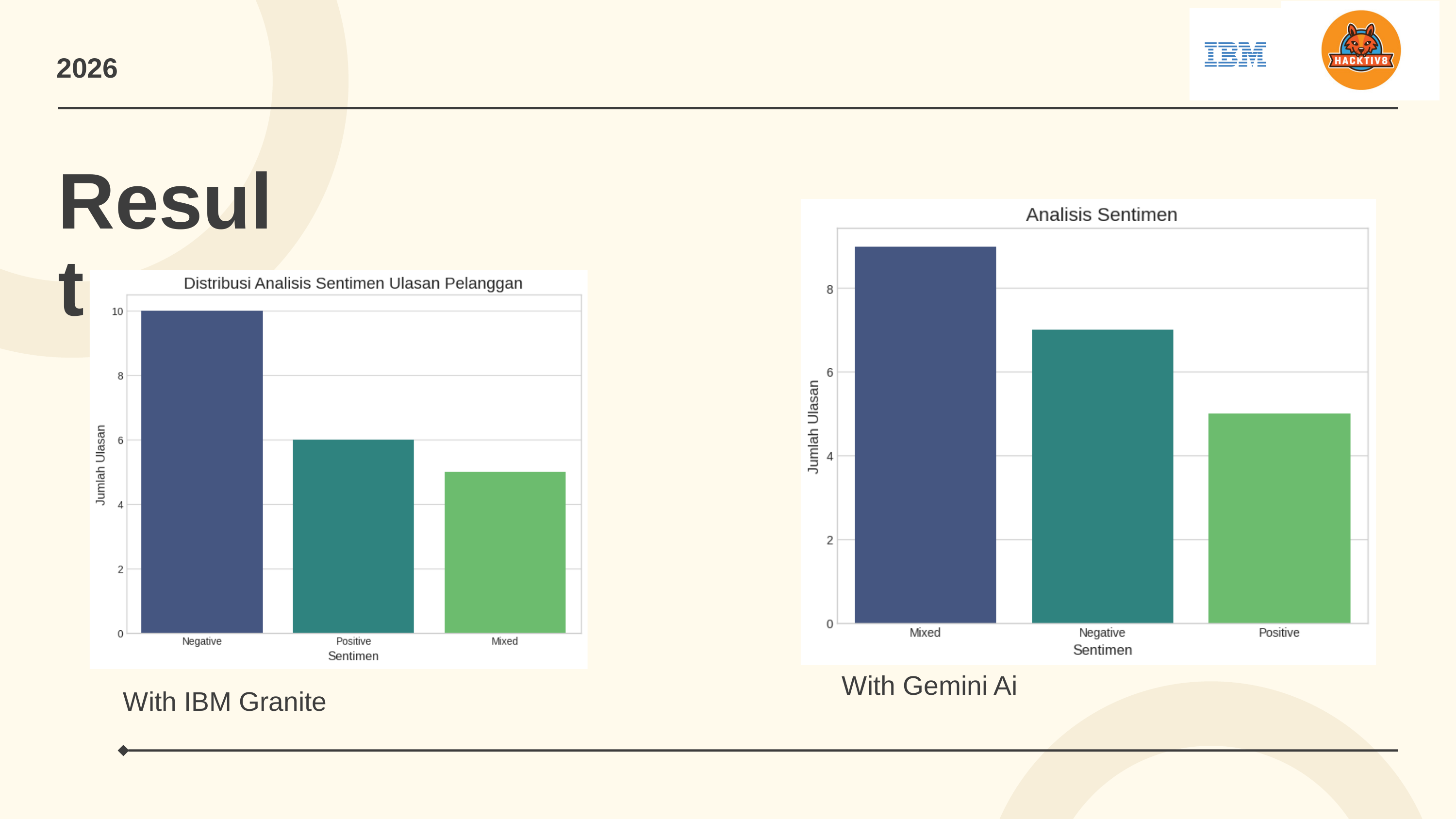

2026

Result

With Gemini Ai
With IBM Granite